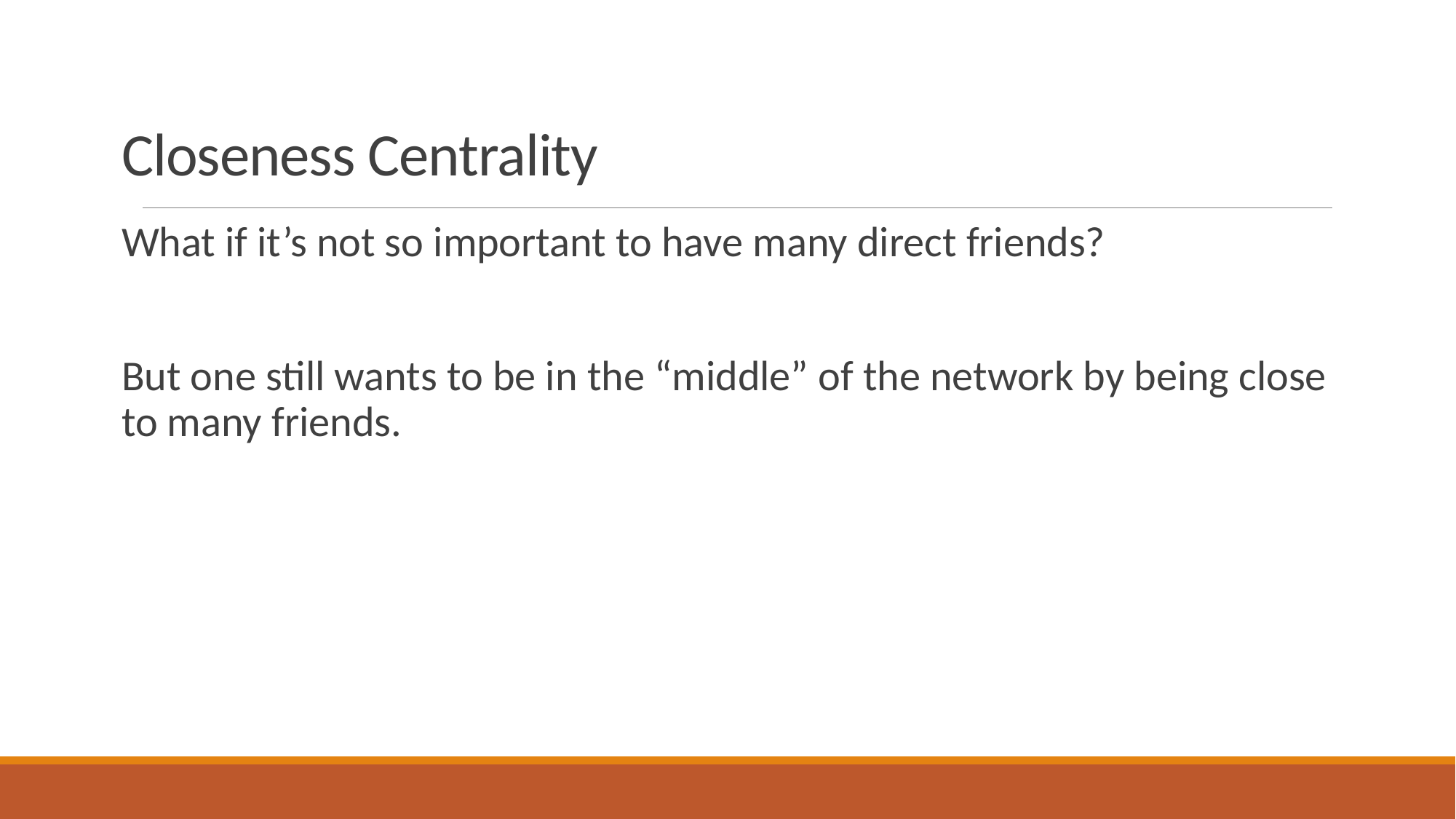

# Closeness Centrality
What if it’s not so important to have many direct friends?

But one still wants to be in the “middle” of the network by being close to many friends.